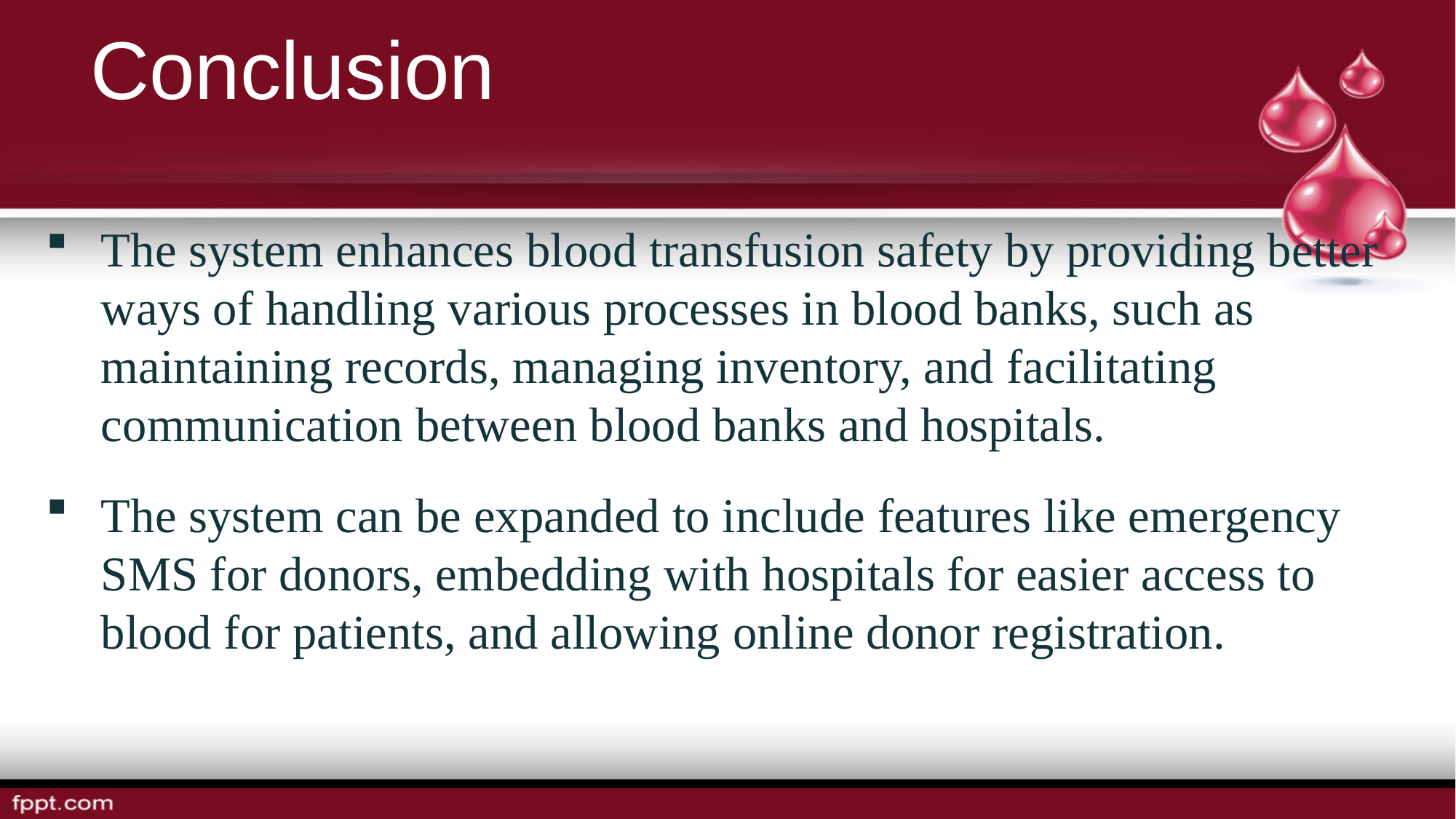

Conclusion
The system enhances blood transfusion safety by providing better ways of handling various processes in blood banks, such as maintaining records, managing inventory, and facilitating communication between blood banks and hospitals.

The system can be expanded to include features like emergency SMS for donors, embedding with hospitals for easier access to blood for patients, and allowing online donor registration.